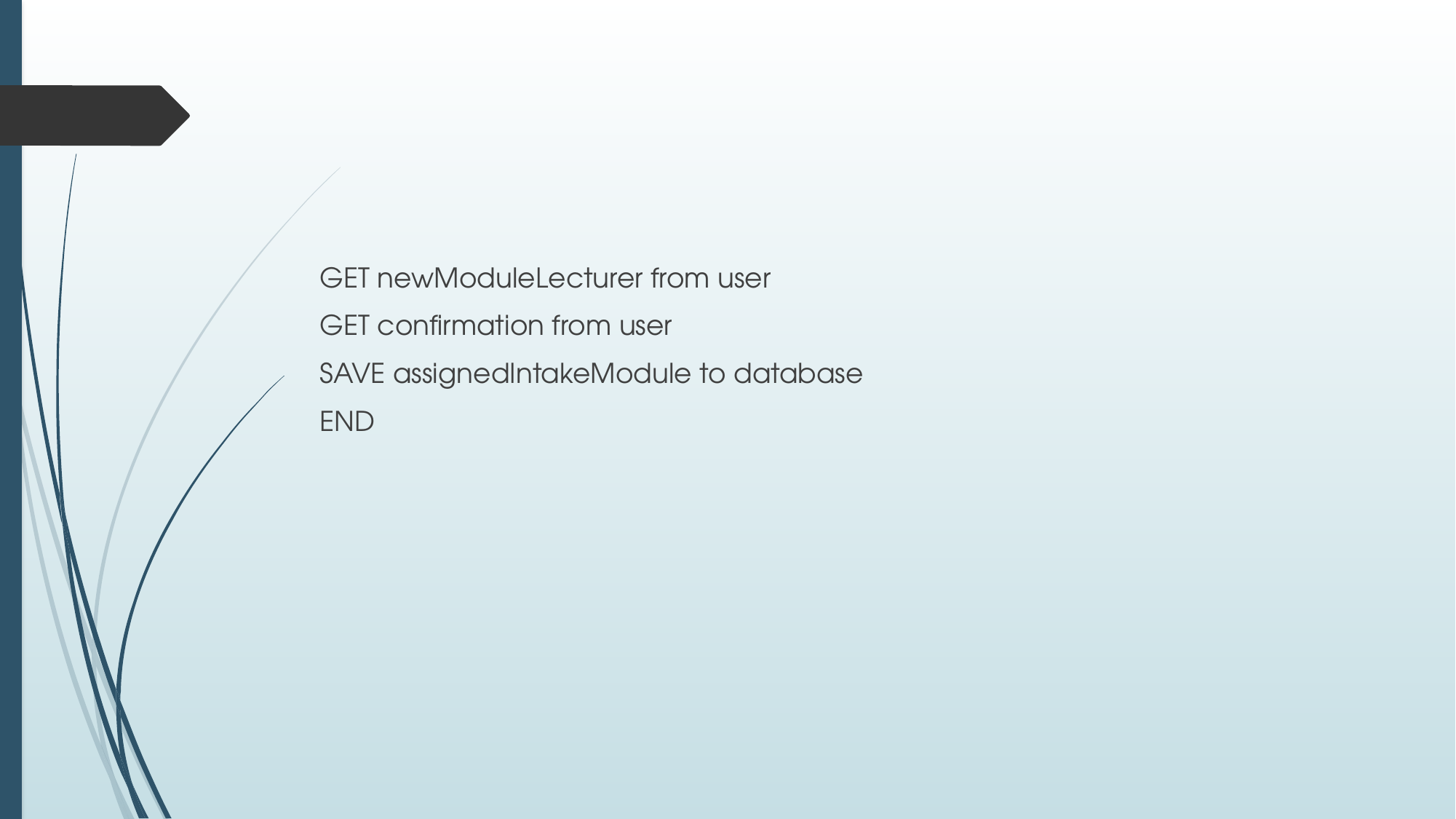

#
GET newModuleLecturer from user
GET confirmation from user
SAVE assignedIntakeModule to database
END